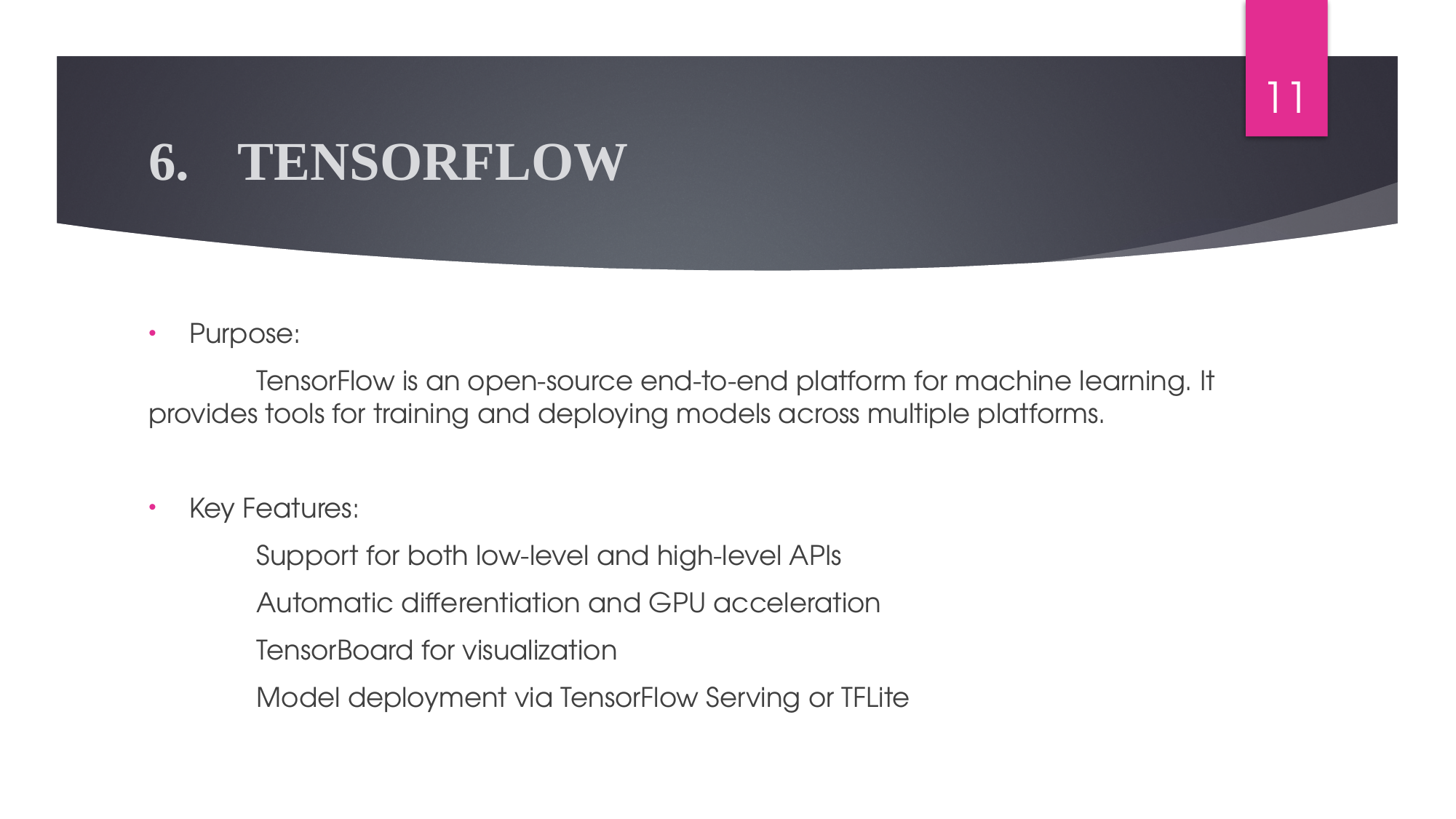

11
# TENSORFLOW
Purpose:
	TensorFlow is an open-source end-to-end platform for machine learning. It 	provides tools for training and deploying models across multiple platforms.

Key Features:
	Support for both low-level and high-level APIs
	Automatic differentiation and GPU acceleration
	TensorBoard for visualization
	Model deployment via TensorFlow Serving or TFLite